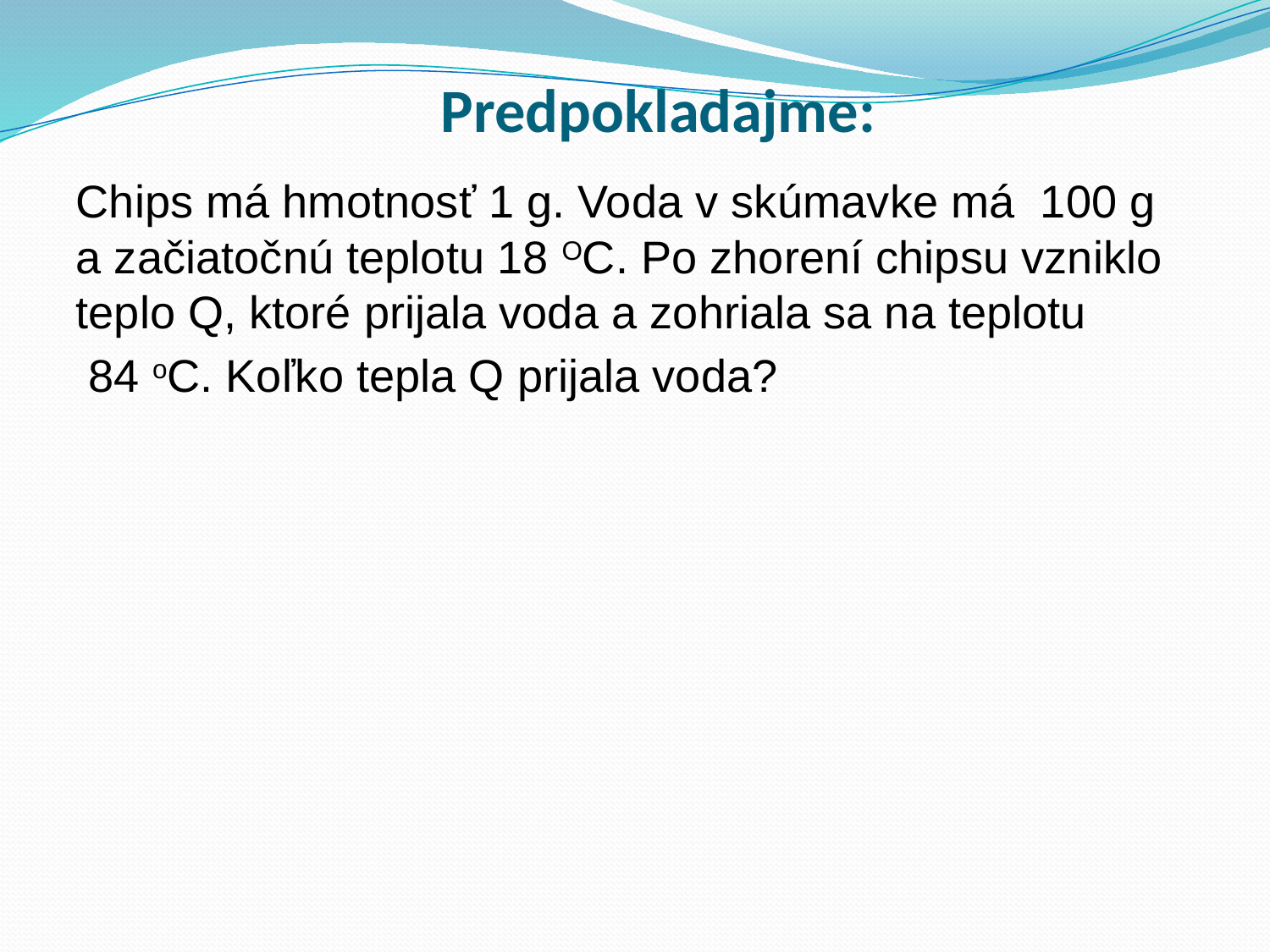

# Predpokladajme:
Chips má hmotnosť 1 g. Voda v skúmavke má  100 g a začiatočnú teplotu 18 OC. Po zhorení chipsu vzniklo teplo Q, ktoré prijala voda a zohriala sa na teplotu
 84 oC. Koľko tepla Q prijala voda?